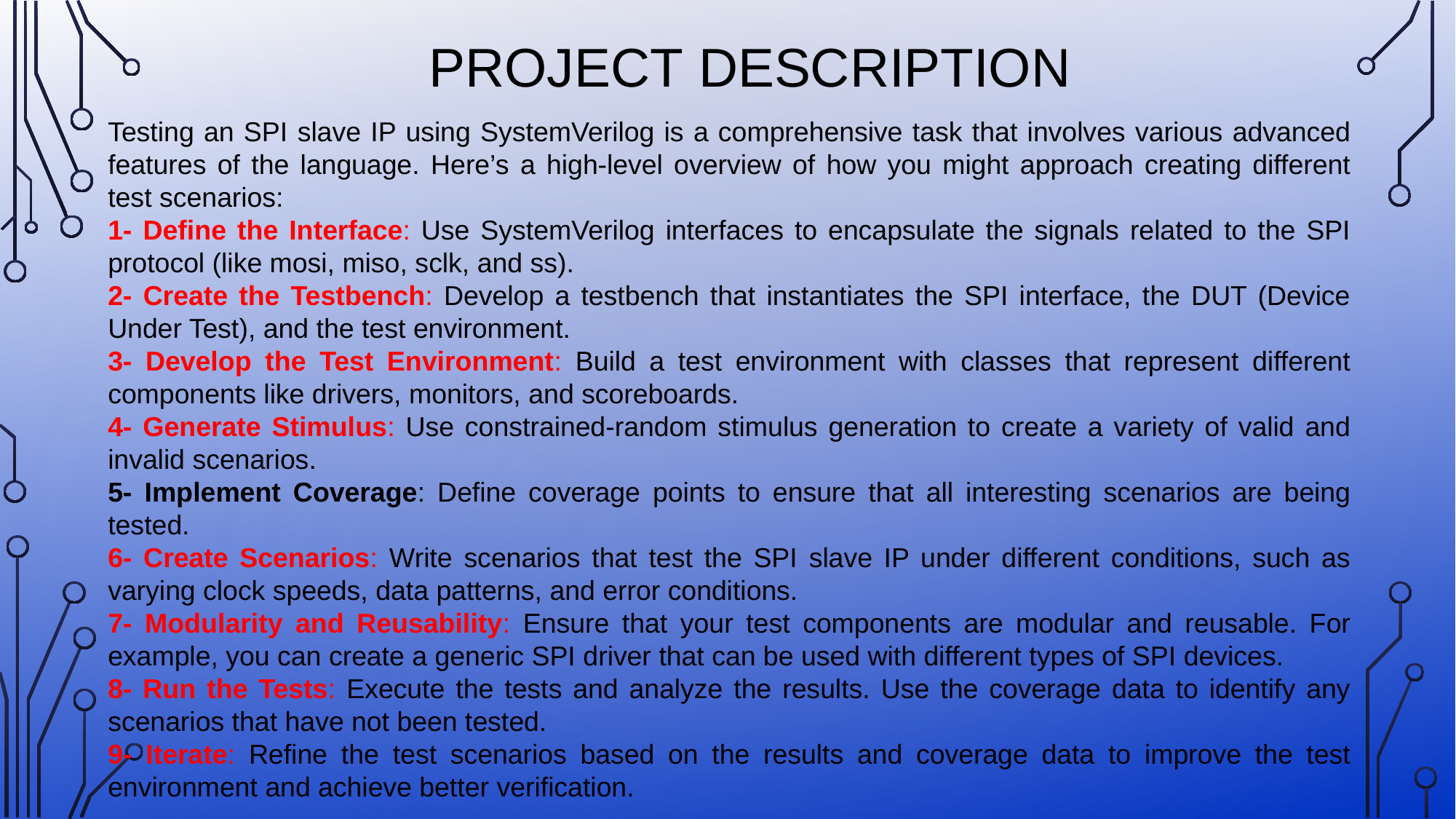

# Project Description
Testing an SPI slave IP using SystemVerilog is a comprehensive task that involves various advanced features of the language. Here’s a high-level overview of how you might approach creating different test scenarios:
1- Define the Interface: Use SystemVerilog interfaces to encapsulate the signals related to the SPI protocol (like mosi, miso, sclk, and ss).
2- Create the Testbench: Develop a testbench that instantiates the SPI interface, the DUT (Device Under Test), and the test environment.
3- Develop the Test Environment: Build a test environment with classes that represent different components like drivers, monitors, and scoreboards.
4- Generate Stimulus: Use constrained-random stimulus generation to create a variety of valid and invalid scenarios.
5- Implement Coverage: Define coverage points to ensure that all interesting scenarios are being tested.
6- Create Scenarios: Write scenarios that test the SPI slave IP under different conditions, such as varying clock speeds, data patterns, and error conditions.
7- Modularity and Reusability: Ensure that your test components are modular and reusable. For example, you can create a generic SPI driver that can be used with different types of SPI devices.
8- Run the Tests: Execute the tests and analyze the results. Use the coverage data to identify any scenarios that have not been tested.
9- Iterate: Refine the test scenarios based on the results and coverage data to improve the test environment and achieve better verification.